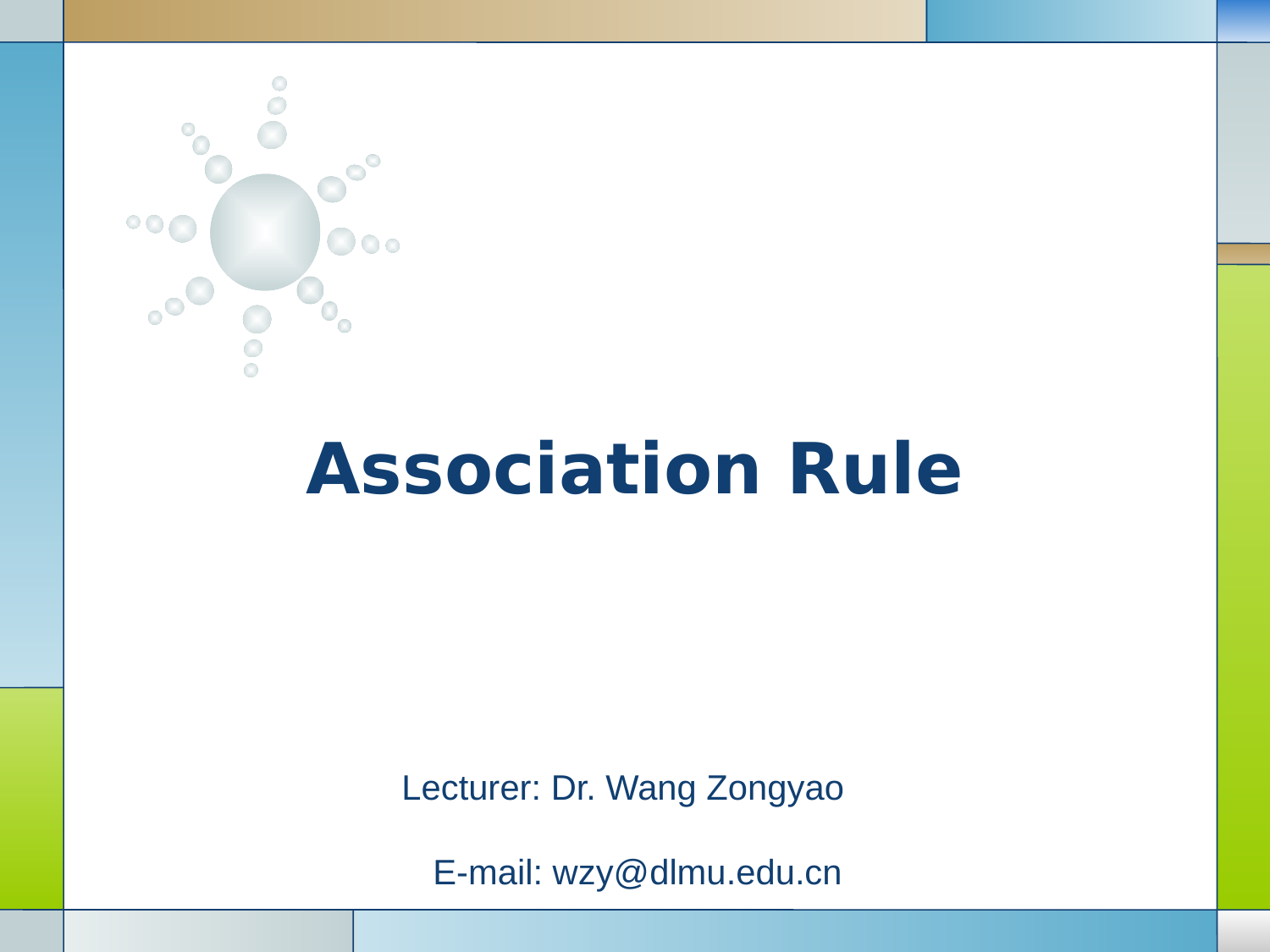

# Association Rule
Lecturer: Dr. Wang Zongyao

 E-mail: wzy@dlmu.edu.cn